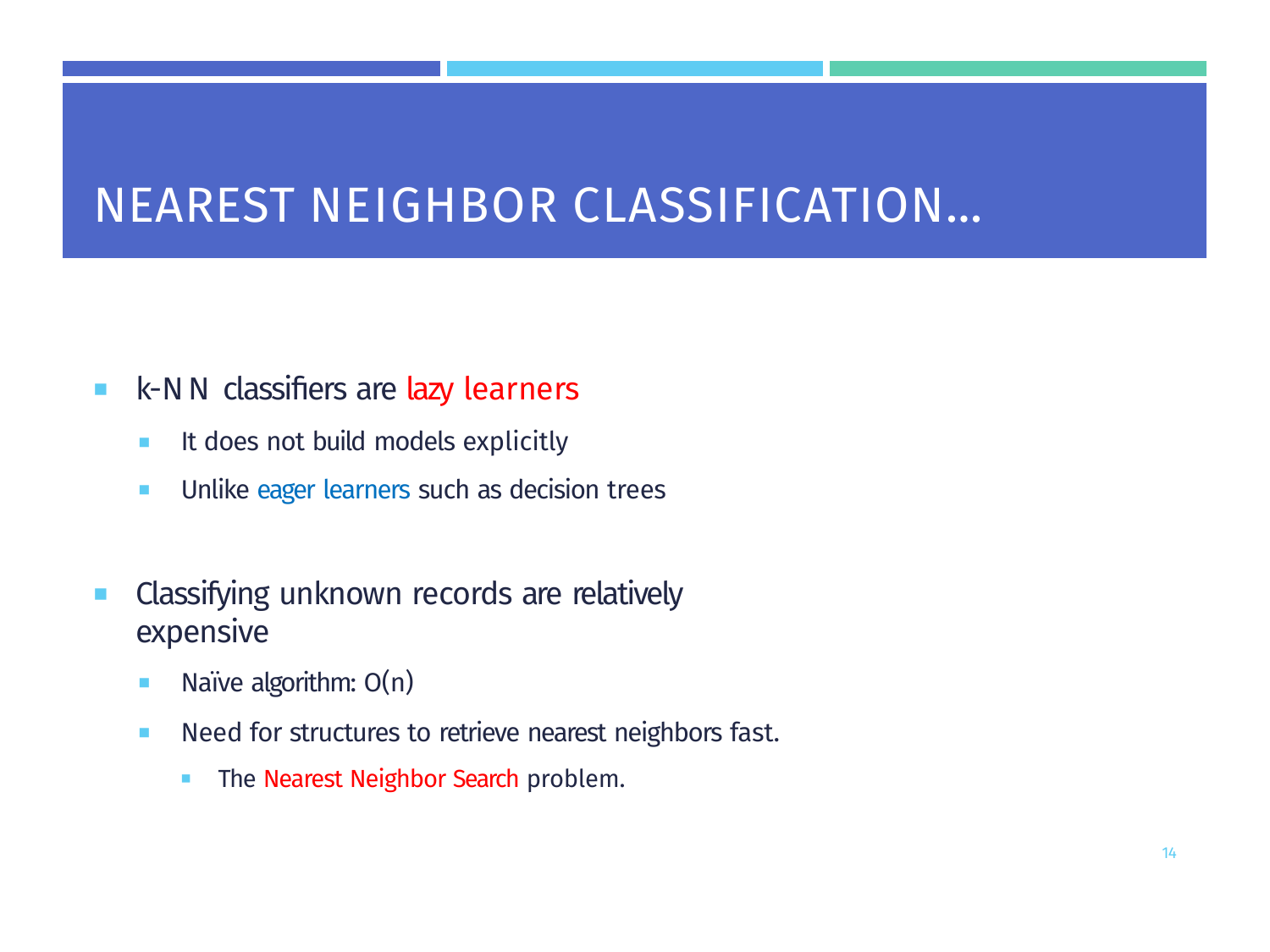

|  |  |  |
| --- | --- | --- |
| NEAREST NEIGHBOR CLASSIFICATION… |  |  |
k-NN classifiers are lazy learners
It does not build models explicitly
Unlike eager learners such as decision trees

Classifying unknown records are relatively expensive
Naïve algorithm: O(n)
Need for structures to retrieve nearest neighbors fast.
The Nearest Neighbor Search problem.
14